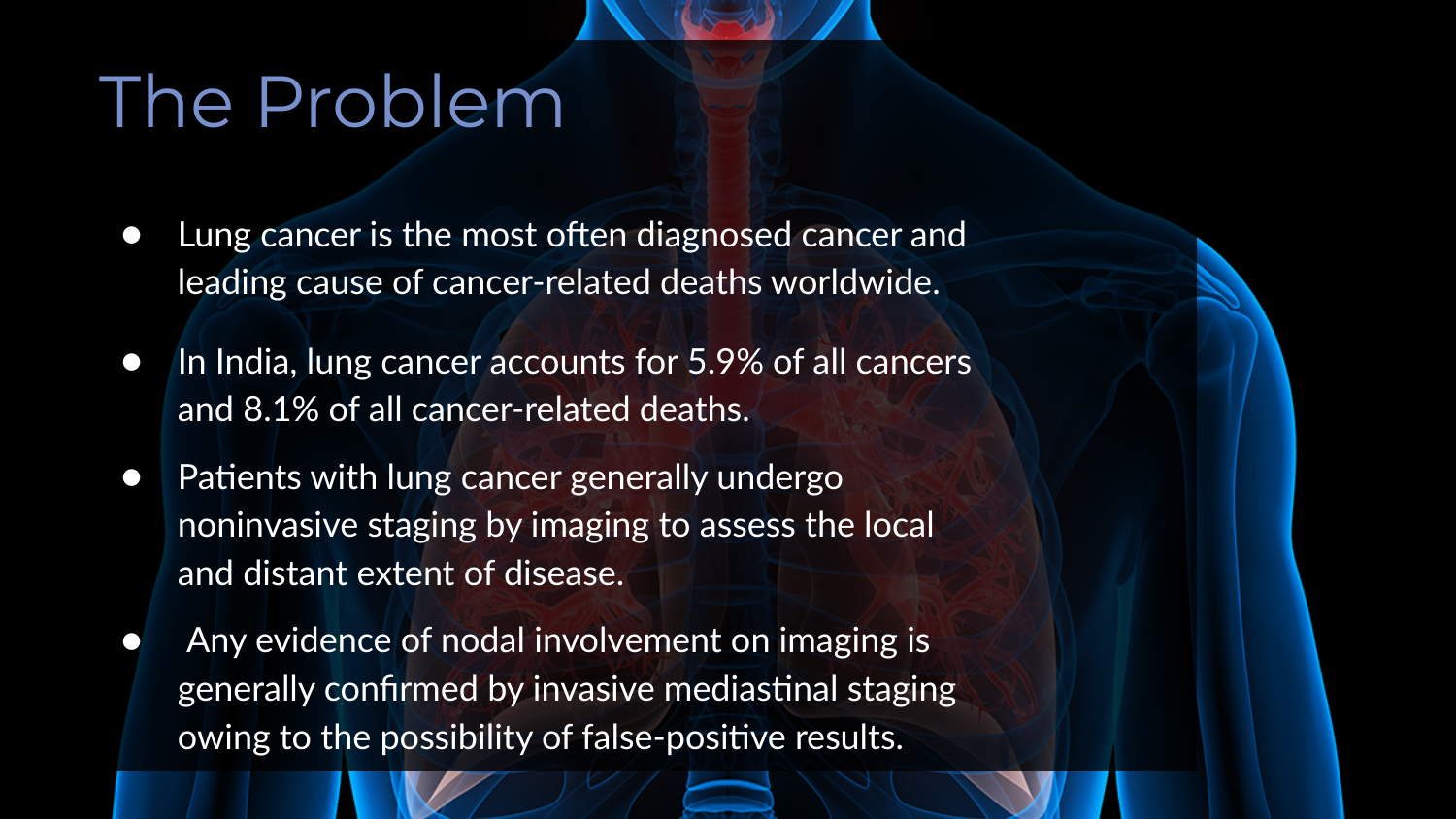

;
The Problem
Lung cancer is the most often diagnosed cancer and leading cause of cancer-related deaths worldwide.
In India, lung cancer accounts for 5.9% of all cancers and 8.1% of all cancer-related deaths.
Patients with lung cancer generally undergo noninvasive staging by imaging to assess the local and distant extent of disease.
 Any evidence of nodal involvement on imaging is generally confirmed by invasive mediastinal staging owing to the possibility of false-positive results.